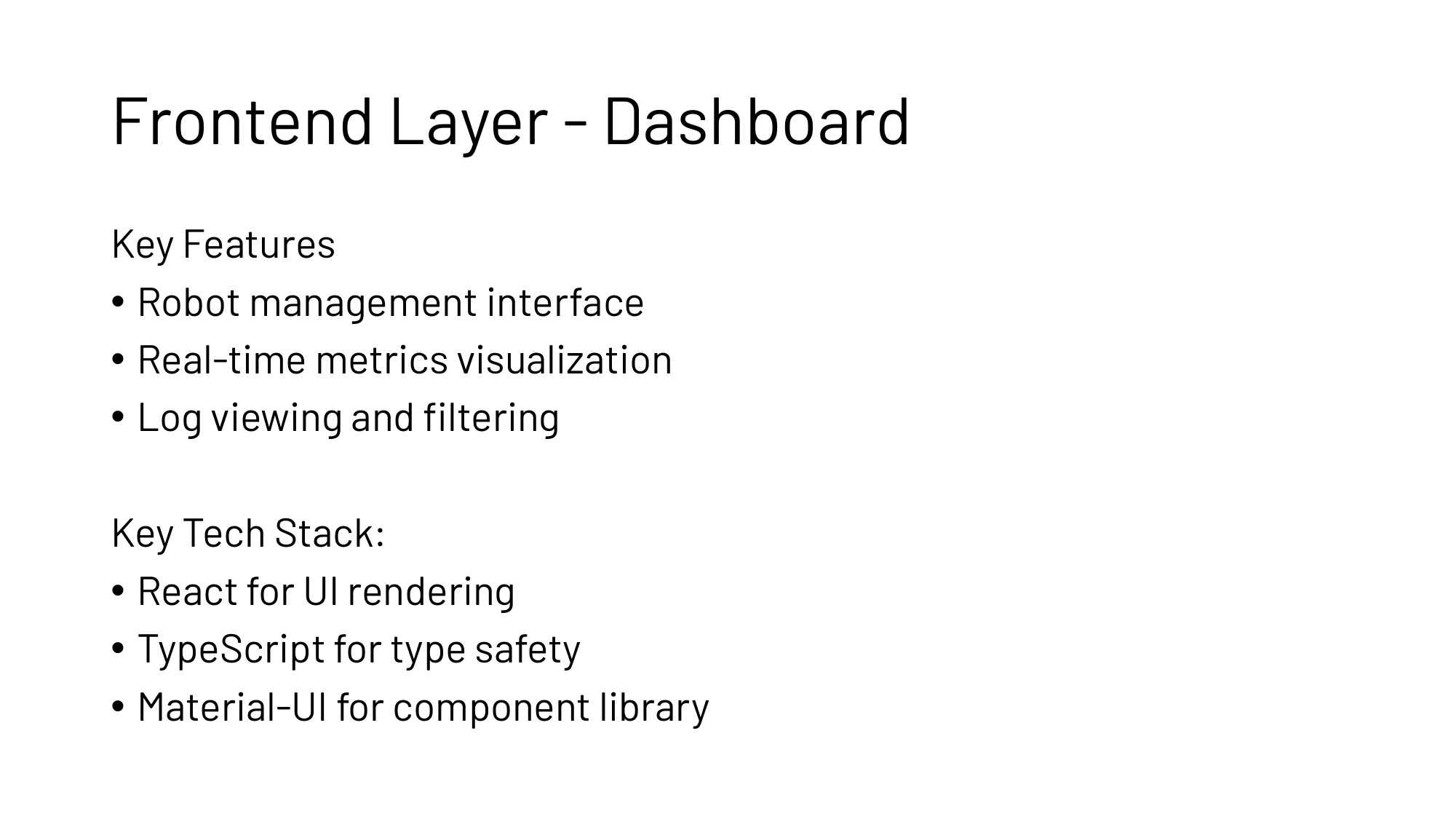

# Frontend Layer - Dashboard
Key Features
Robot management interface
Real-time metrics visualization
Log viewing and filtering

Key Tech Stack:
React for UI rendering
TypeScript for type safety
Material-UI for component library